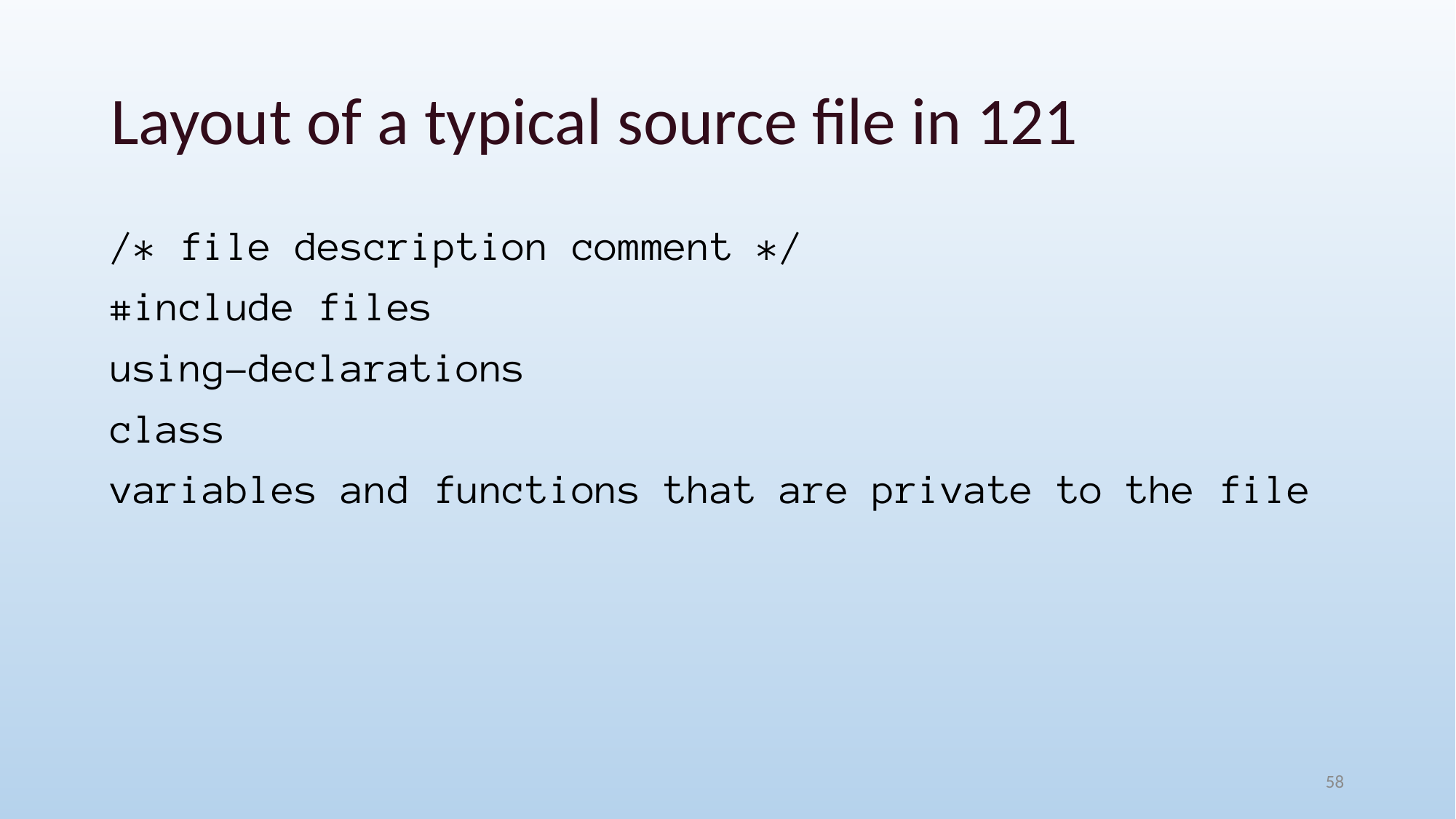

# Layout of a typical source file in 121
/* file description comment */
#include files
using-declarations
class
variables and functions that are private to the file
58